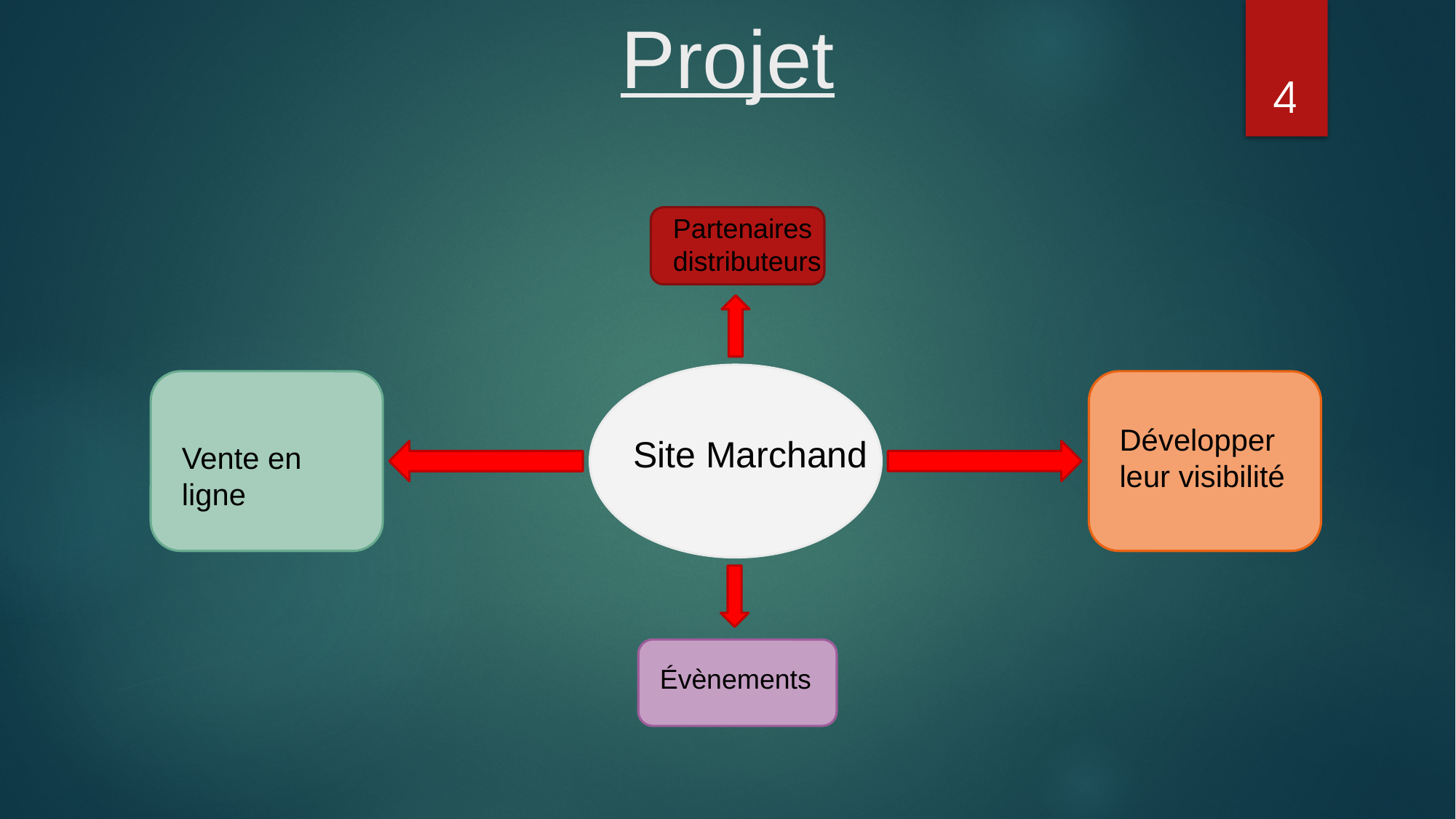

Projet
4
Partenaires
distributeurs

Développer leur visibilité
Site Marchand
Vente en ligne

Évènements